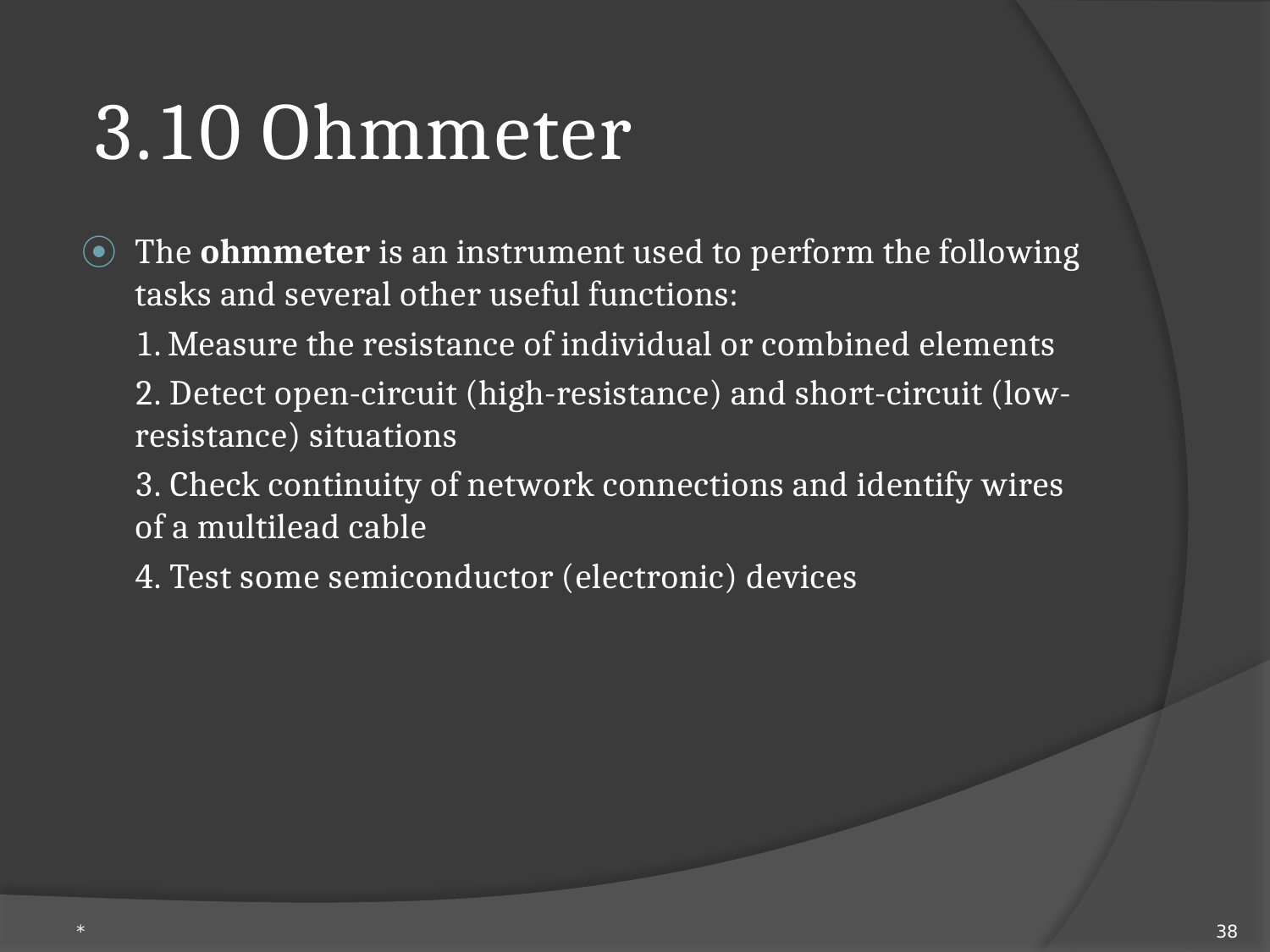

# 3.10 Ohmmeter
The ohmmeter is an instrument used to perform the following tasks and several other useful functions:
	1. Measure the resistance of individual or combined elements
	2. Detect open-circuit (high-resistance) and short-circuit (low-resistance) situations
	3. Check continuity of network connections and identify wires of a multilead cable
	4. Test some semiconductor (electronic) devices

*
38